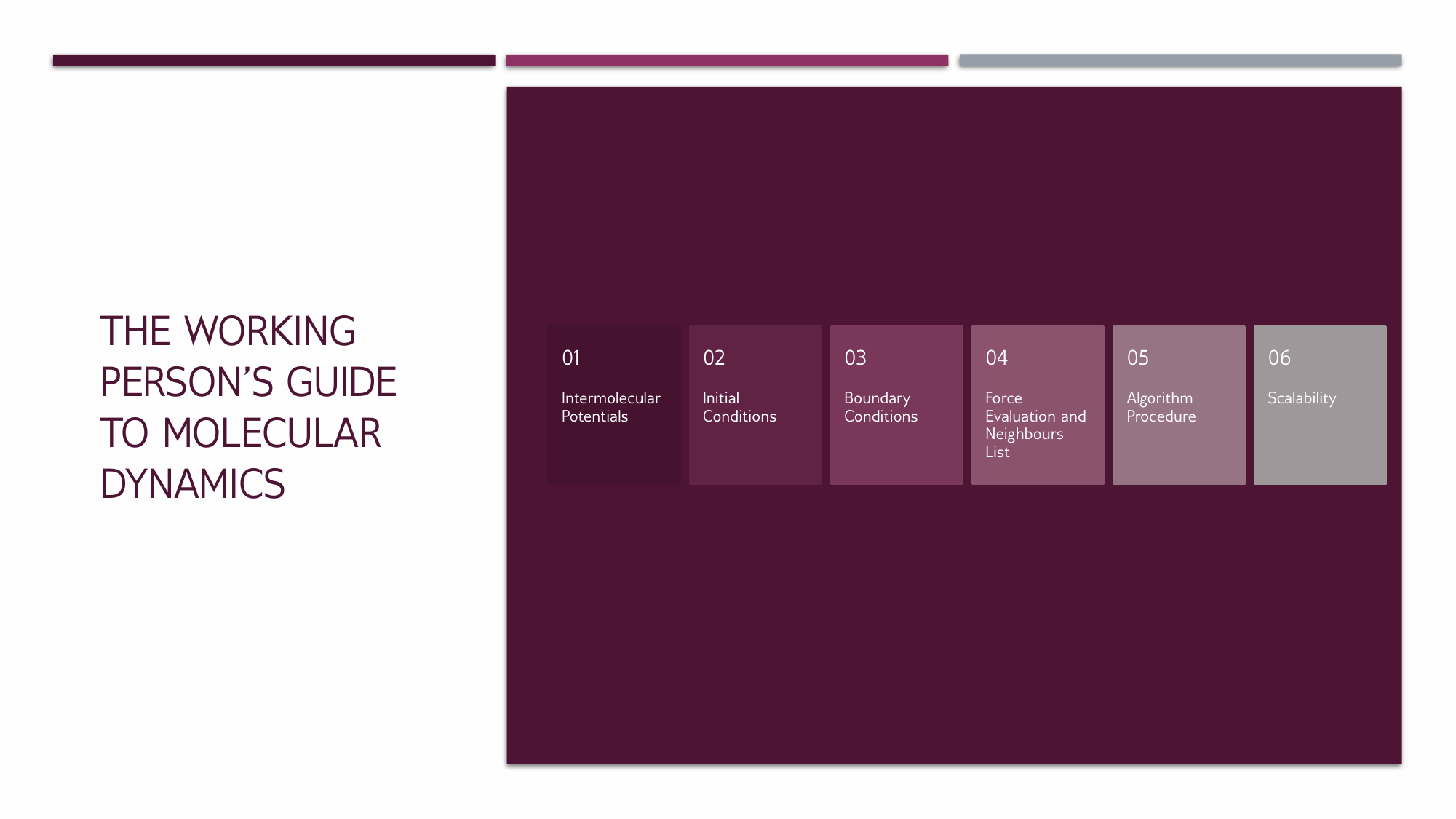

# The Working Person’s Guide to Molecular Dynamics
Intermolecular Potentials
01
Initial Conditions
02
Boundary Conditions
03
Force Evaluation and Neighbours List
04
Algorithm Procedure
05
Scalability
06